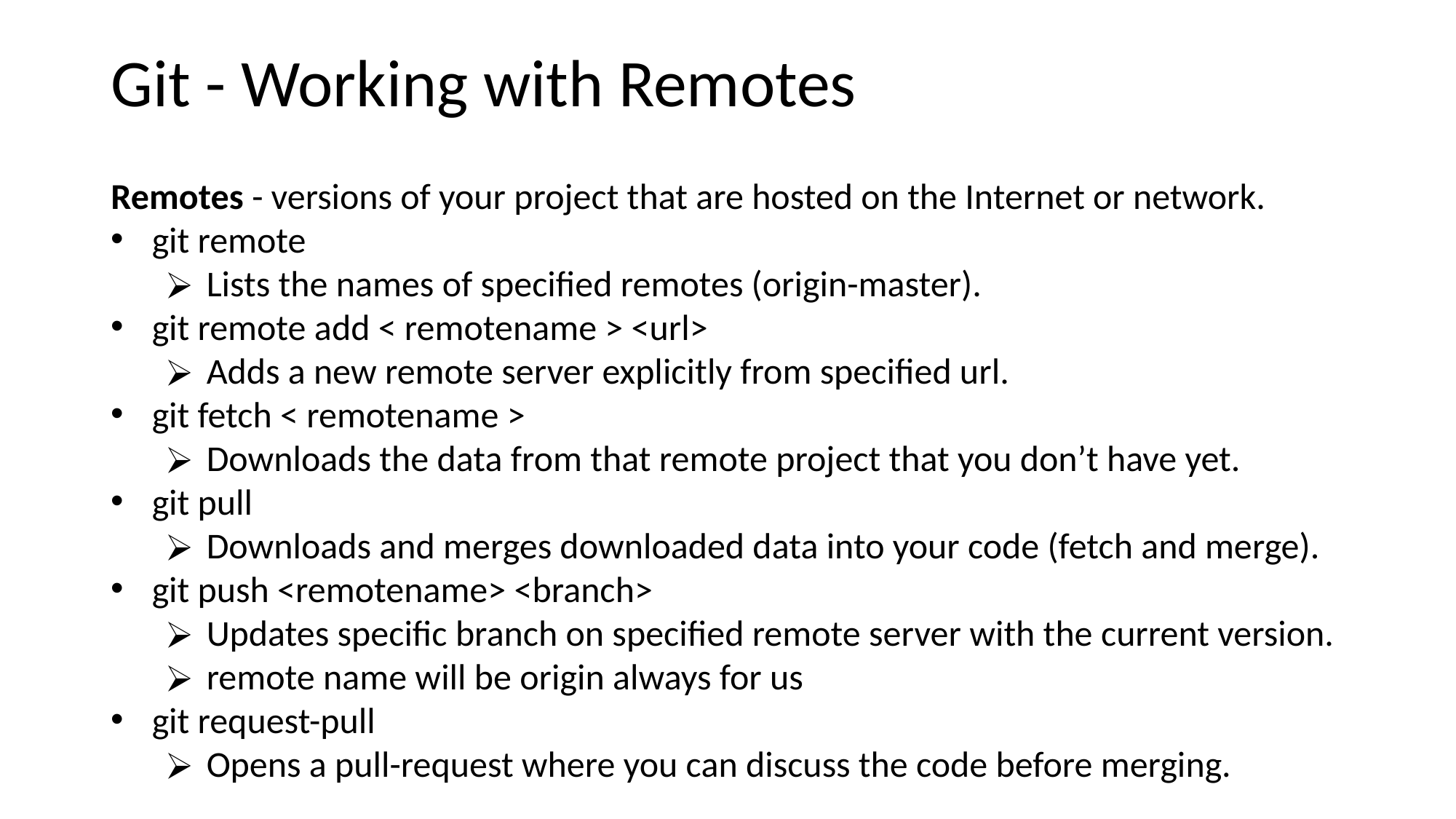

Git - Working with Remotes
Remotes - versions of your project that are hosted on the Internet or network.
git remote
Lists the names of specified remotes (origin-master).
git remote add < remotename > <url>
Adds a new remote server explicitly from specified url.
git fetch < remotename >
Downloads the data from that remote project that you don’t have yet.
git pull
Downloads and merges downloaded data into your code (fetch and merge).
git push <remotename> <branch>
Updates specific branch on specified remote server with the current version.
remote name will be origin always for us
git request-pull
Opens a pull-request where you can discuss the code before merging.